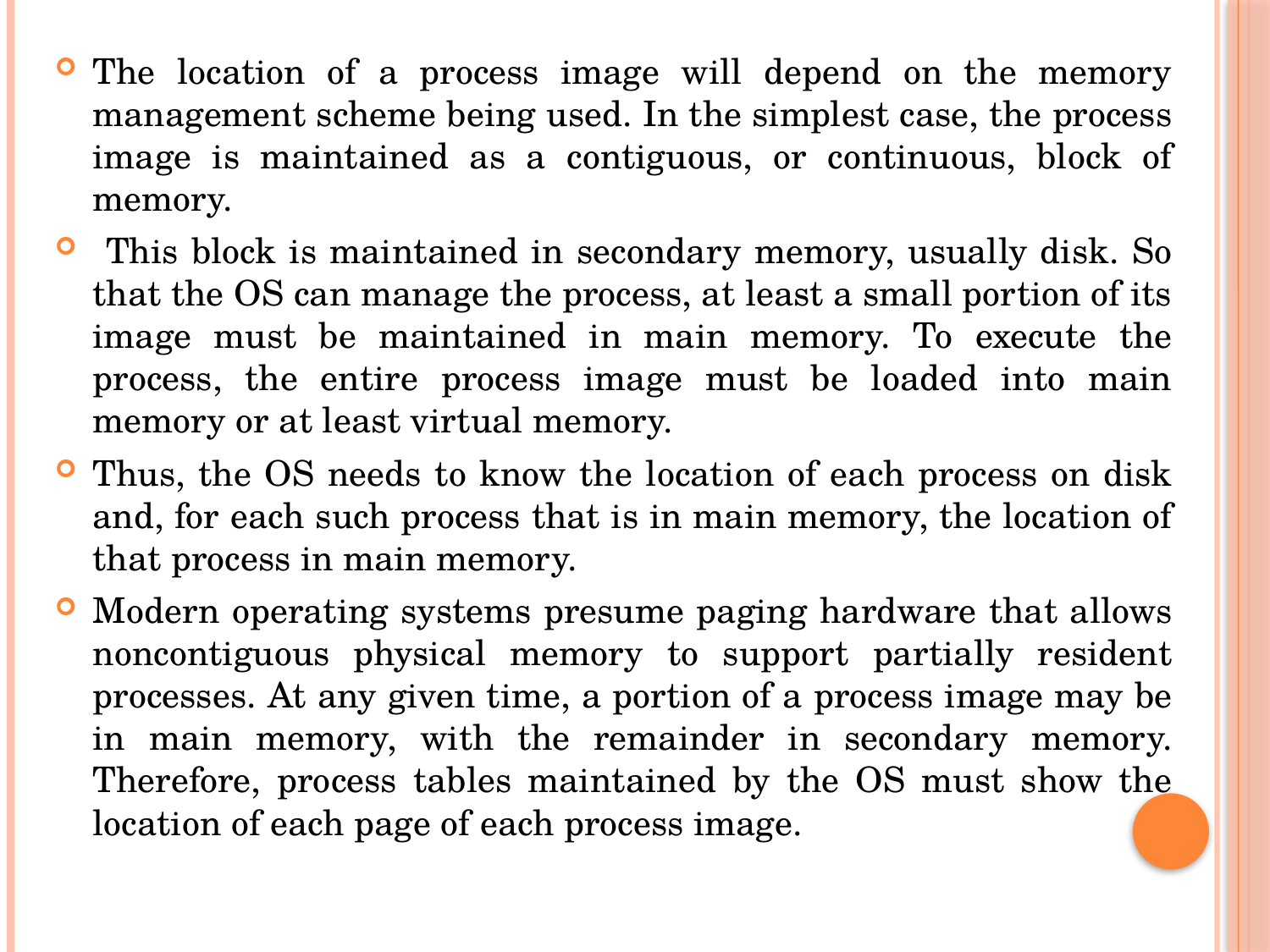

The location of a process image will depend on the memory management scheme being used. In the simplest case, the process image is maintained as a contiguous, or continuous, block of memory.
 This block is maintained in secondary memory, usually disk. So that the OS can manage the process, at least a small portion of its image must be maintained in main memory. To execute the process, the entire process image must be loaded into main memory or at least virtual memory.
Thus, the OS needs to know the location of each process on disk and, for each such process that is in main memory, the location of that process in main memory.
Modern operating systems presume paging hardware that allows noncontiguous physical memory to support partially resident processes. At any given time, a portion of a process image may be in main memory, with the remainder in secondary memory. Therefore, process tables maintained by the OS must show the location of each page of each process image.